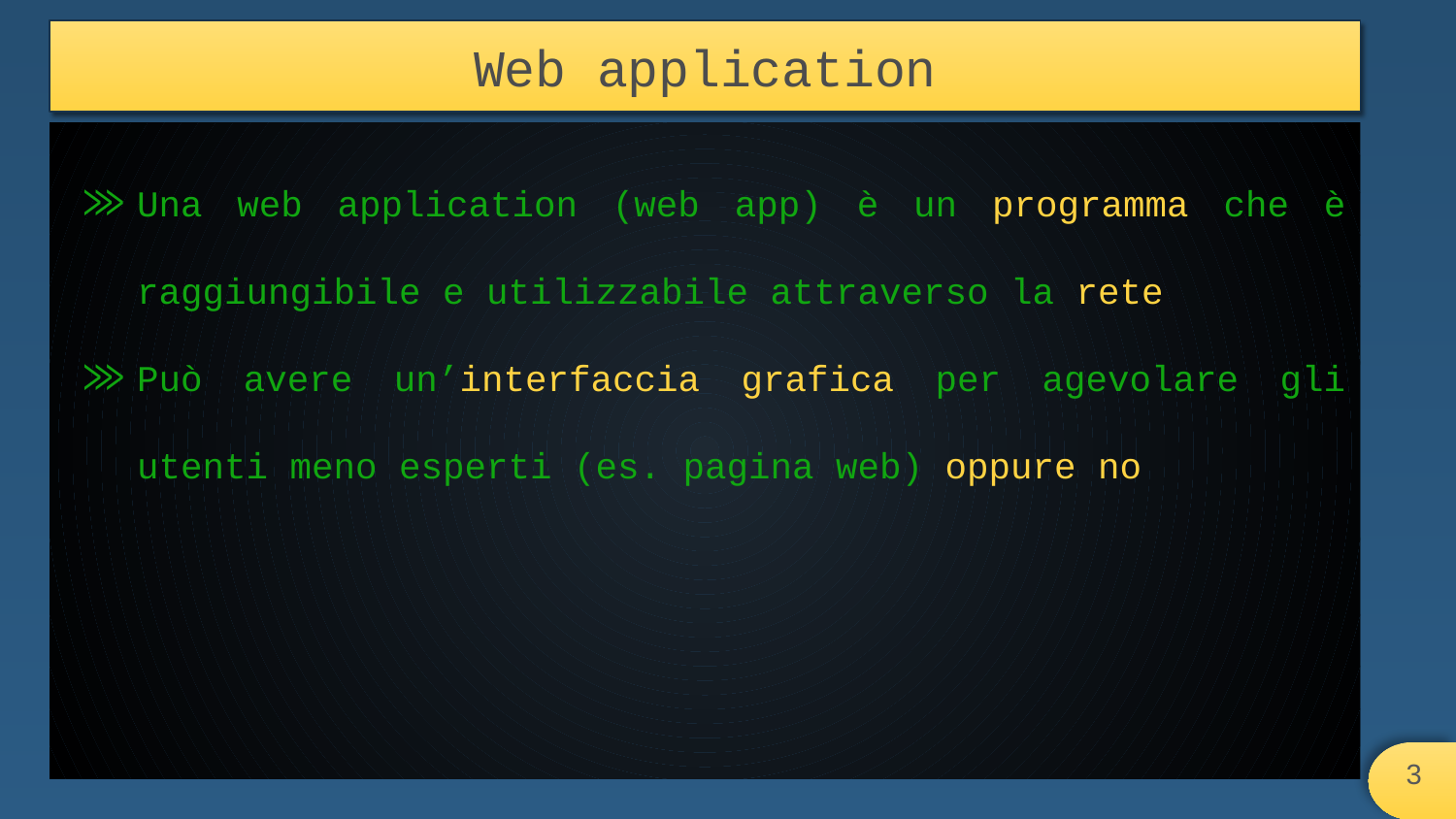

# Web application
Una web application (web app) è un programma che è raggiungibile e utilizzabile attraverso la rete
Può avere un’interfaccia grafica per agevolare gli utenti meno esperti (es. pagina web) oppure no
3